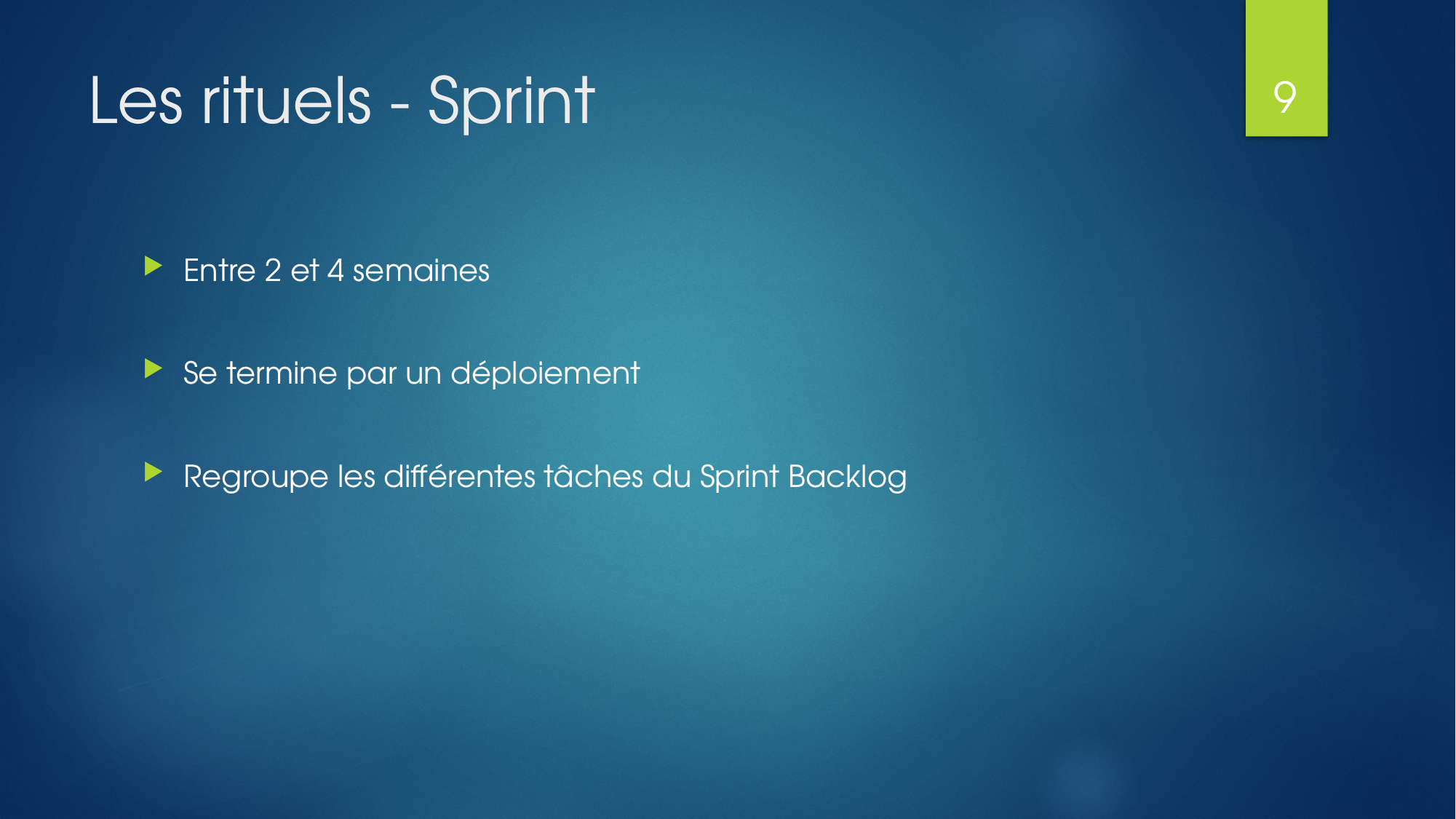

9
# Les rituels - Sprint
Entre 2 et 4 semaines

Se termine par un déploiement

Regroupe les différentes tâches du Sprint Backlog